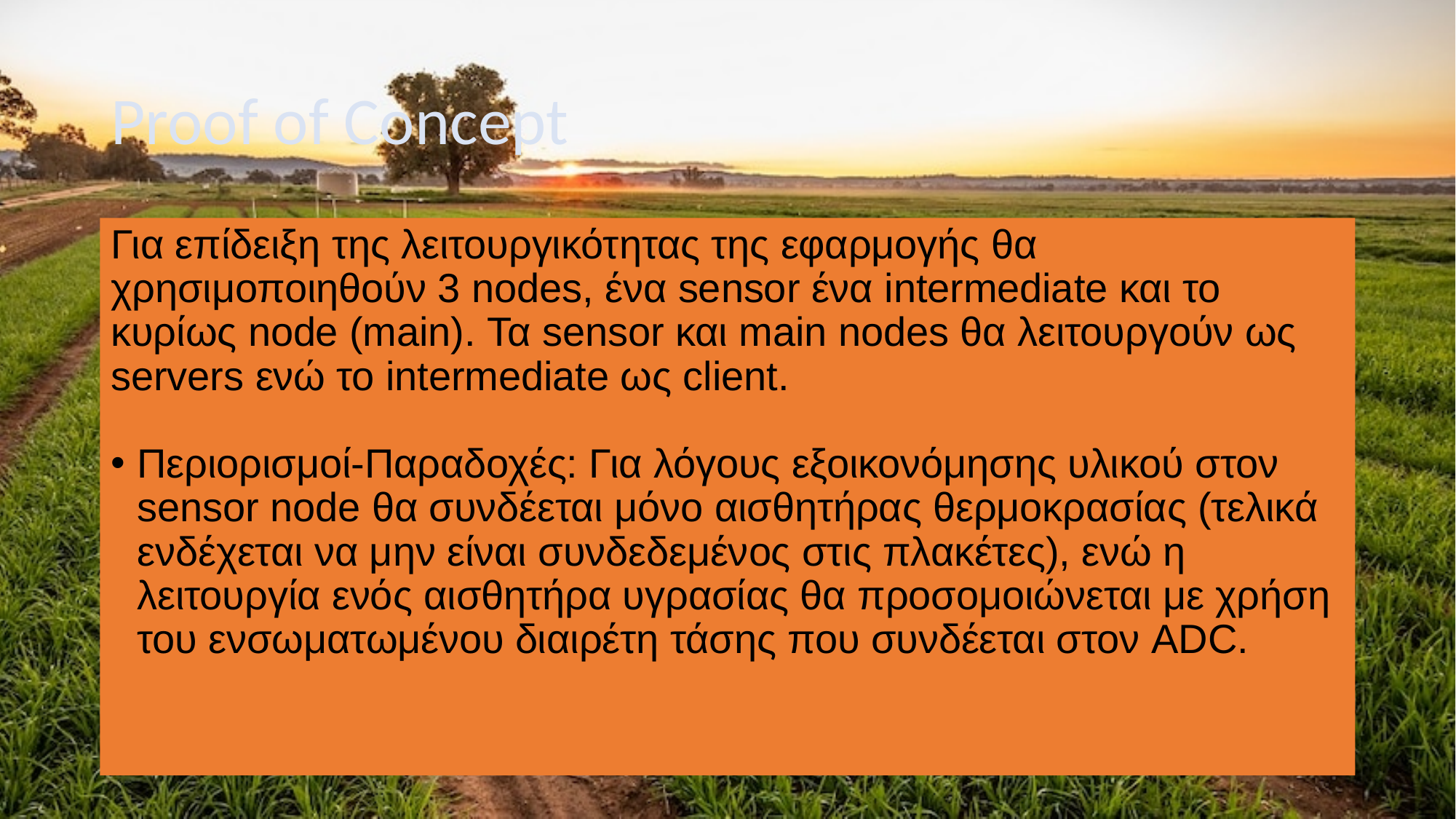

# Proof of Concept
Για επίδειξη της λειτουργικότητας της εφαρμογής θα χρησιμοποιηθούν 3 nodes, ένα sensor ένα intermediate και το κυρίως node (main). Τα sensor και main nodes θα λειτουργούν ως servers ενώ το intermediate ως client.

Περιορισμοί-Παραδοχές: Για λόγους εξοικονόμησης υλικού στον sensor node θα συνδέεται μόνο αισθητήρας θερμοκρασίας (τελικά ενδέχεται να μην είναι συνδεδεμένος στις πλακέτες), ενώ η λειτουργία ενός αισθητήρα υγρασίας θα προσομοιώνεται με χρήση του ενσωματωμένου διαιρέτη τάσης που συνδέεται στον ADC.